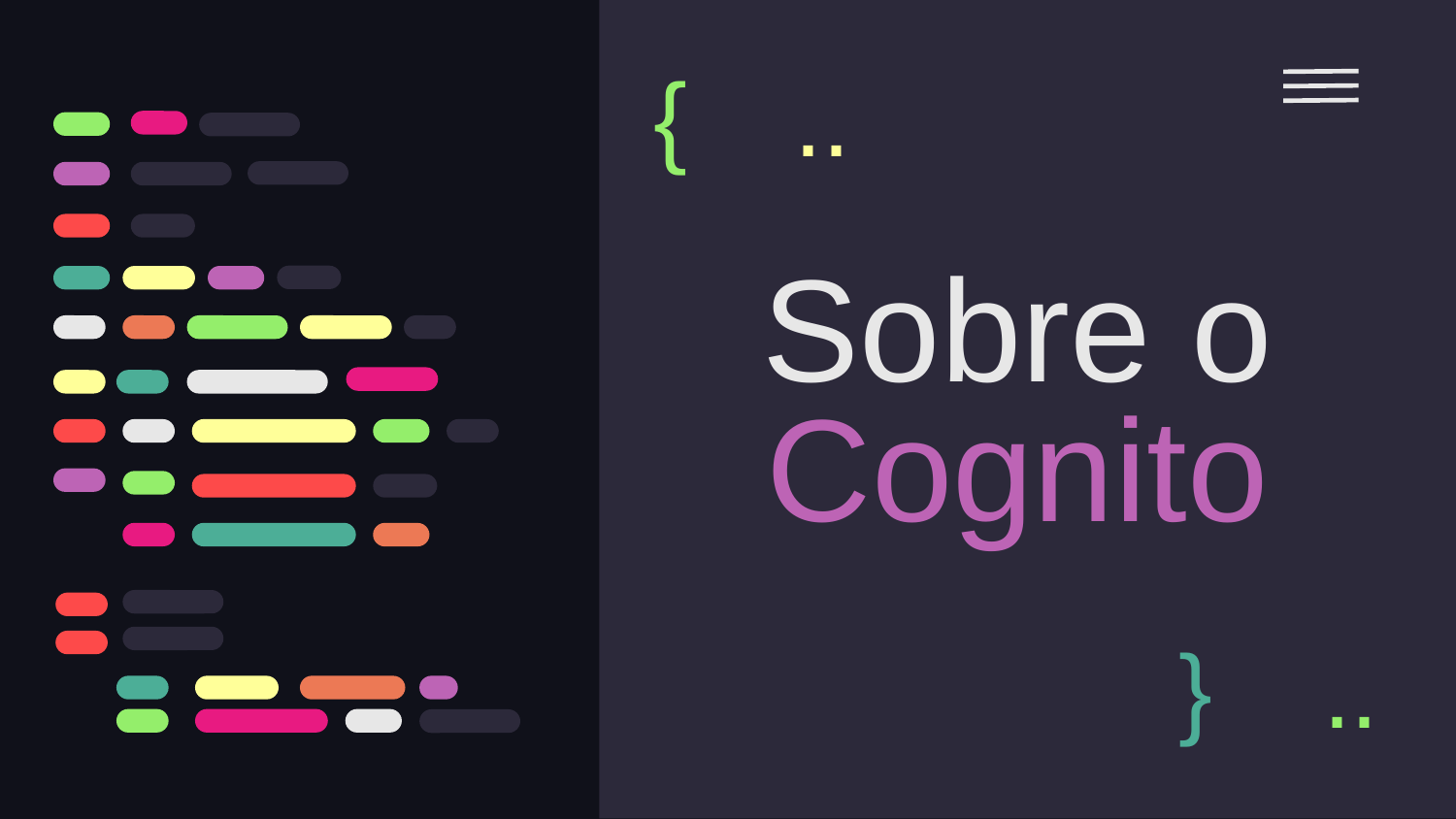

{
..

# Sobre o
Cognito
}
..